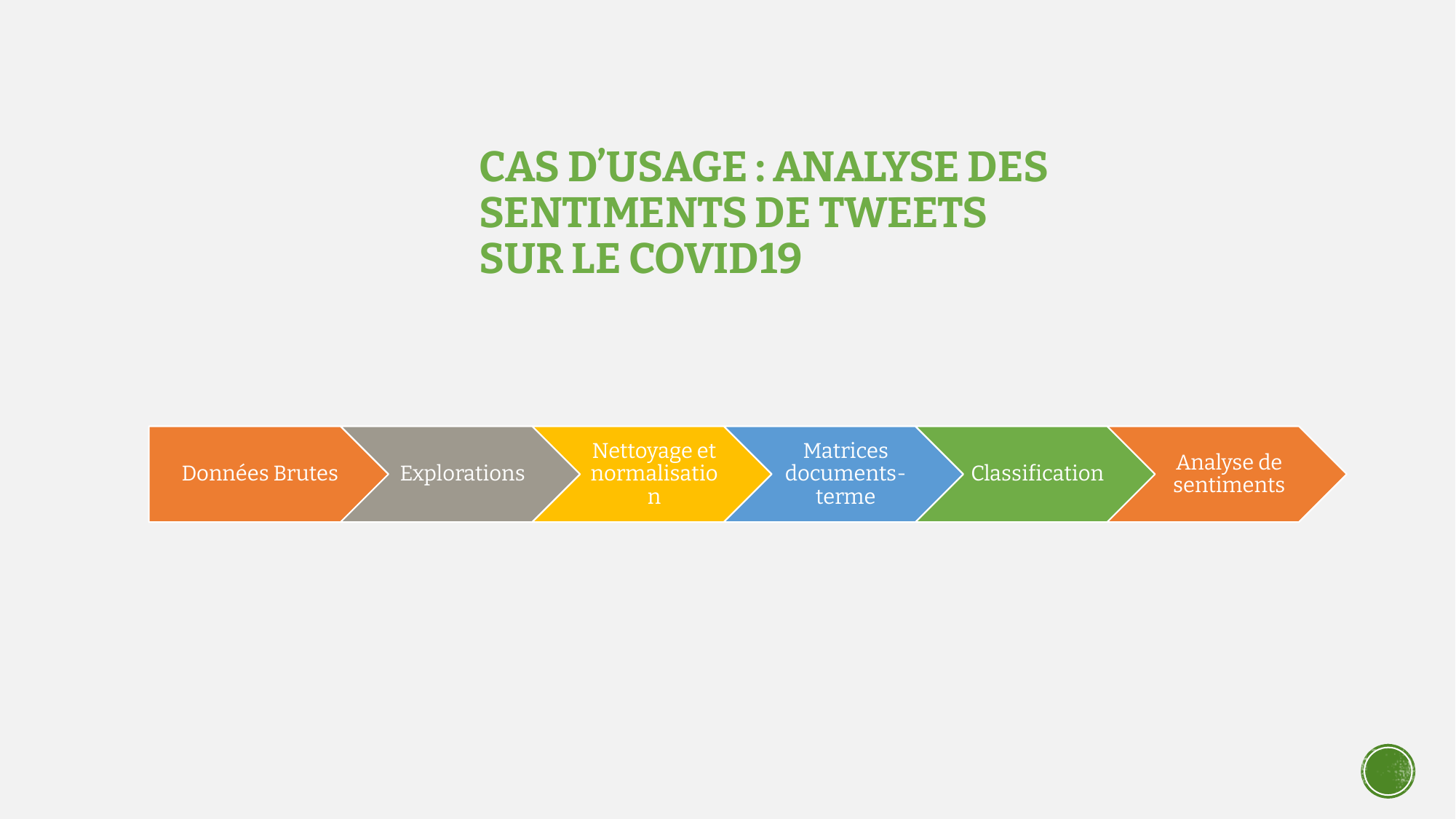

Cas d’usage : Analyse des sentiments de tweets sur le Covid19

Données Brutes
Explorations
Nettoyage et normalisation
Matrices documents-terme
Classification
Analyse de sentiments